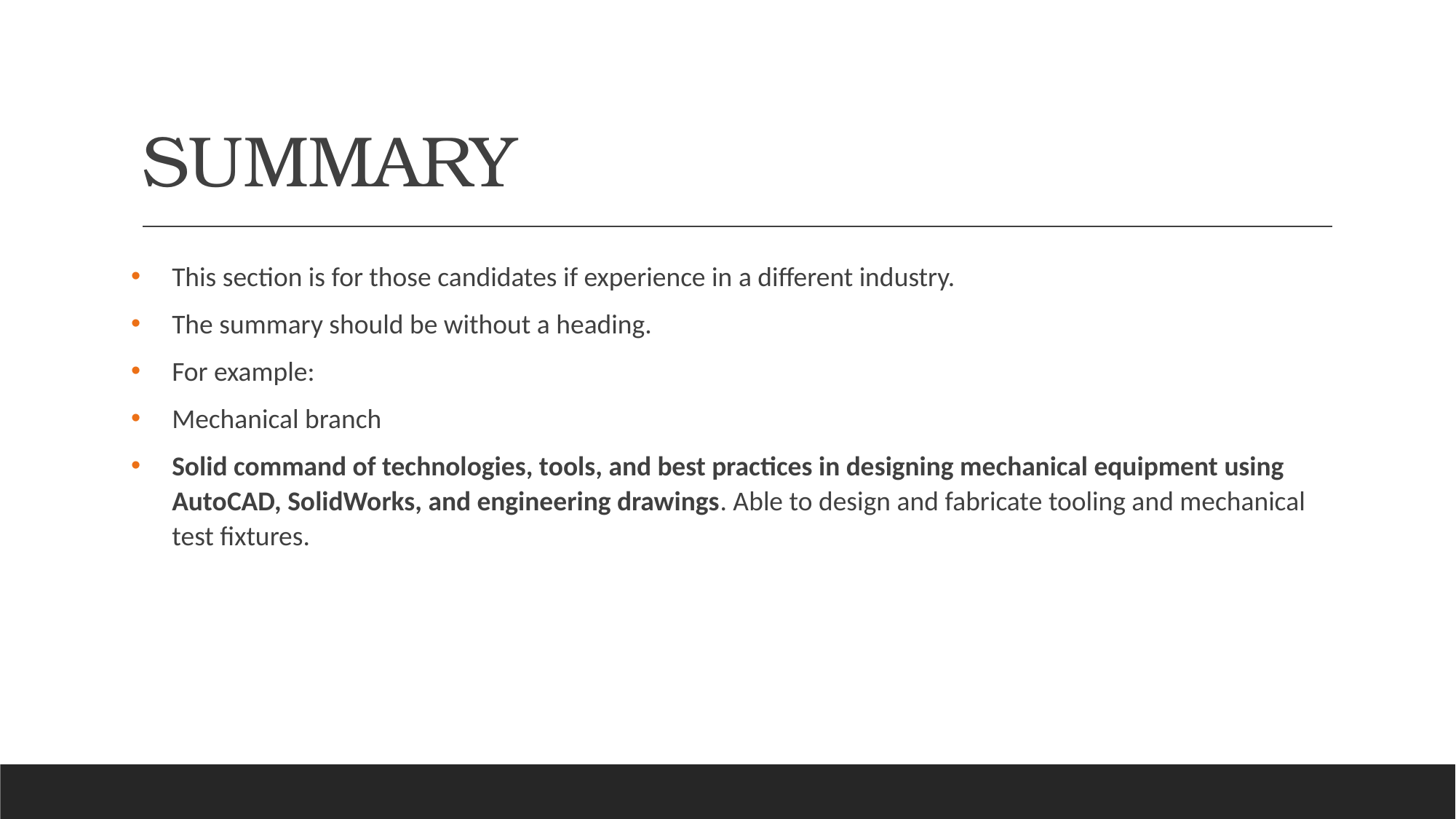

# SUMMARY
This section is for those candidates if experience in a different industry.
The summary should be without a heading.
For example:
Mechanical branch
Solid command of technologies, tools, and best practices in designing mechanical equipment using AutoCAD, SolidWorks, and engineering drawings. Able to design and fabricate tooling and mechanical test fixtures.